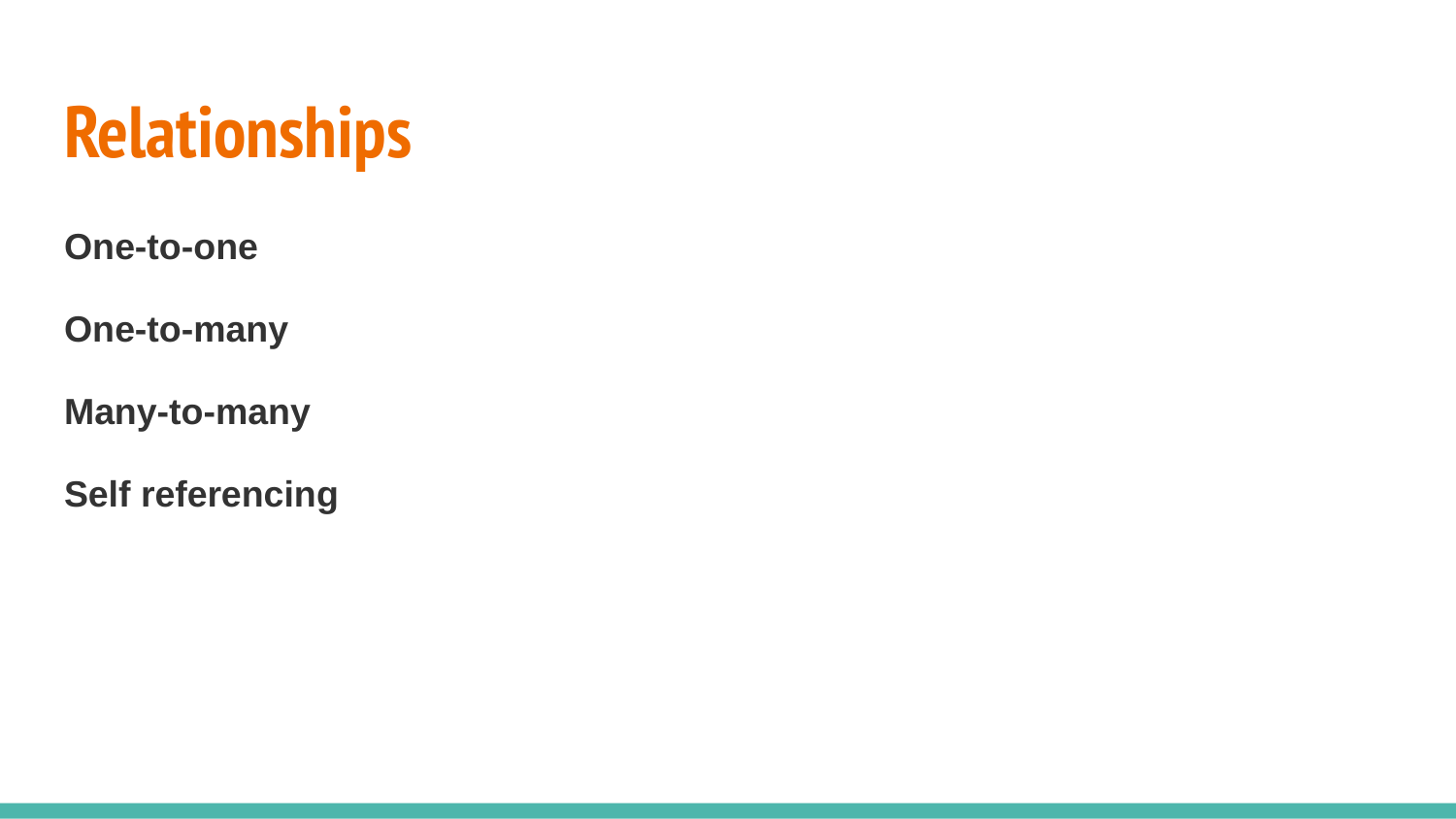

# Relationships
One-to-one
One-to-many
Many-to-many
Self referencing